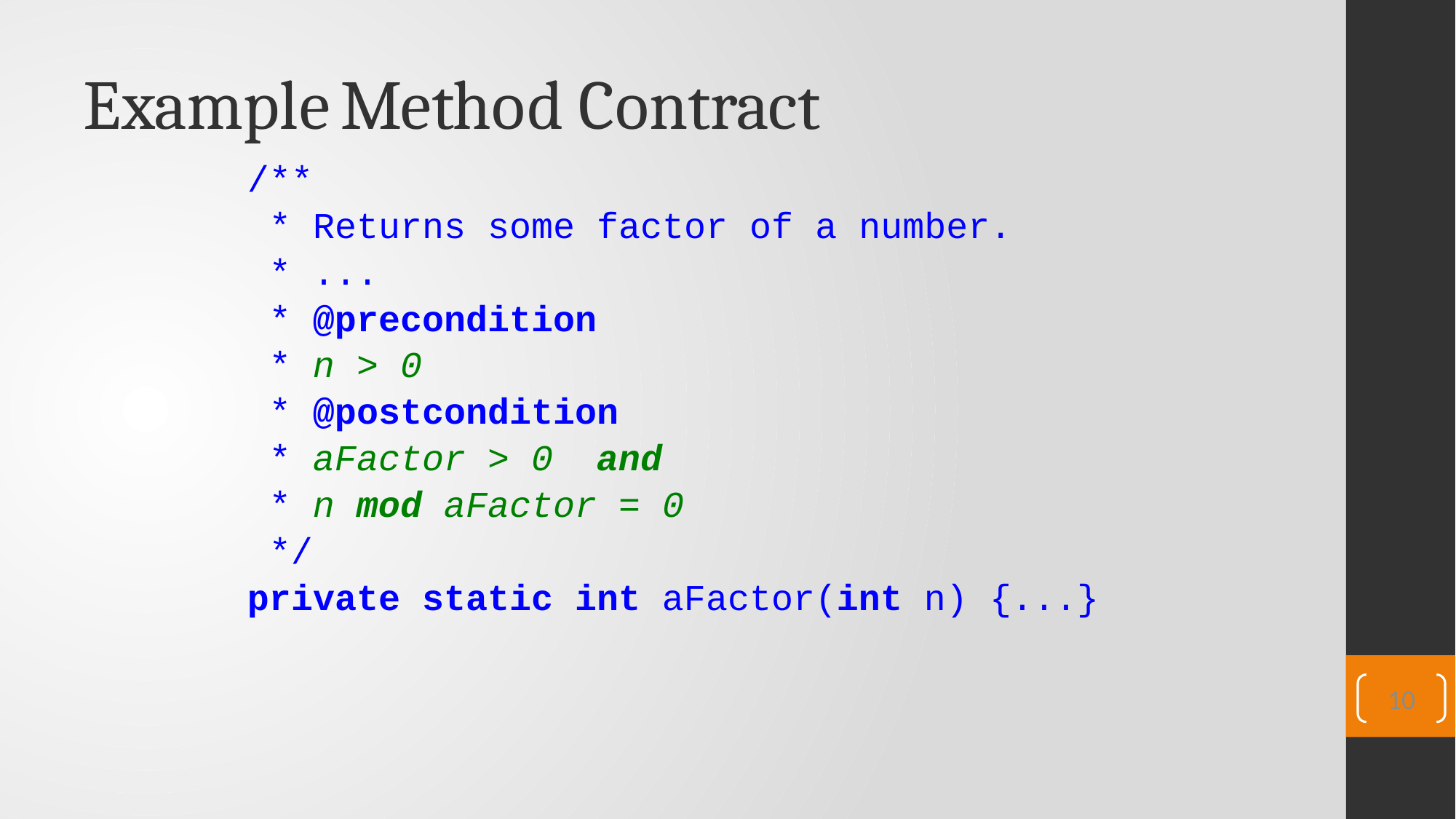

# Example Method Contract
/**
 * Returns some factor of a number.
 * ...
 * @precondition
 * n > 0
 * @postcondition
 * aFactor > 0  and
 * n mod aFactor = 0
 */
private static int aFactor(int n) {...}
10